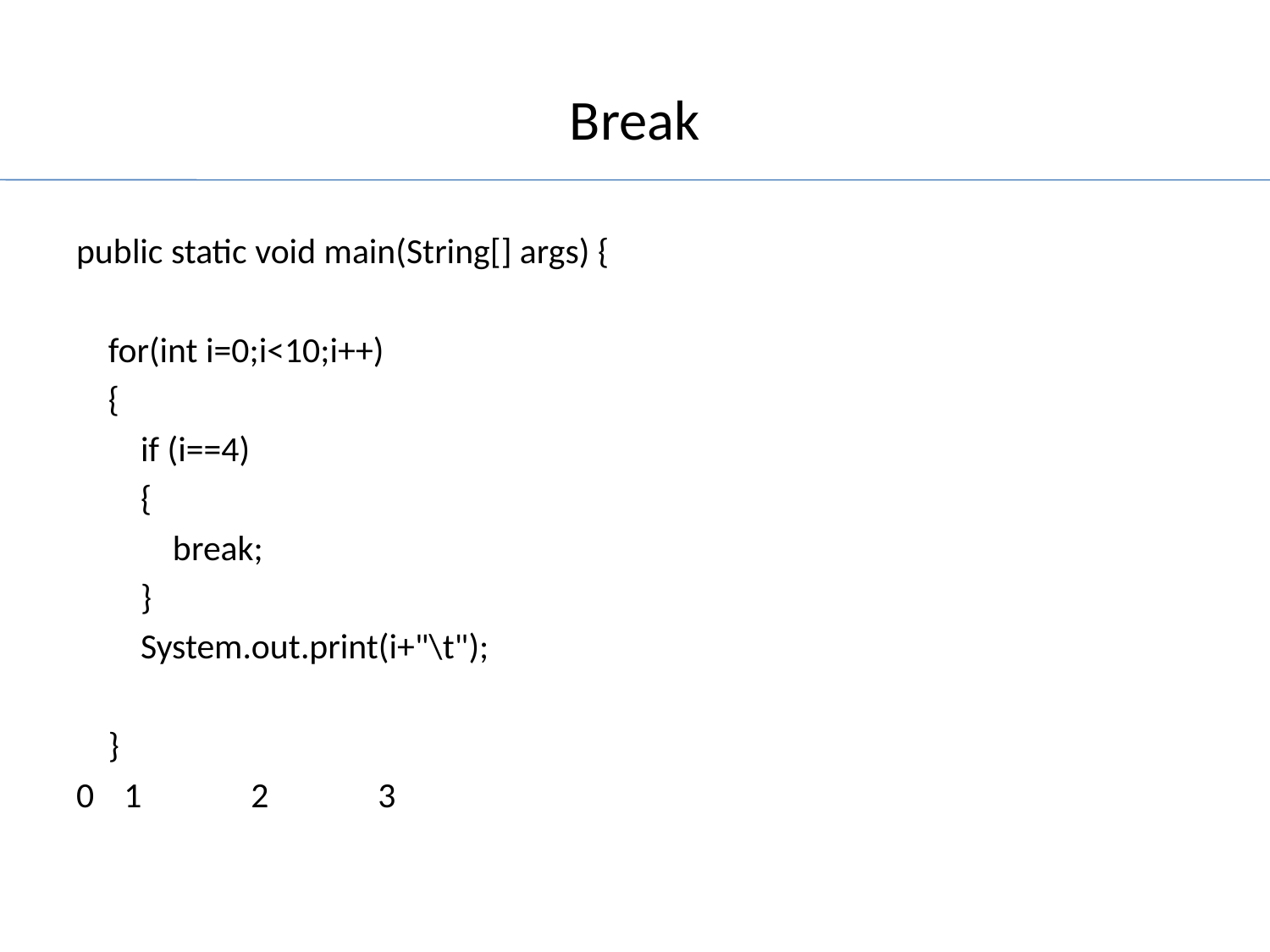

# Break
public static void main(String[] args) {

    for(int i=0;i<10;i++)
    {
        if (i==4)
        {
            break;
        }
        System.out.print(i+"\t");

    }
0	1	2	3